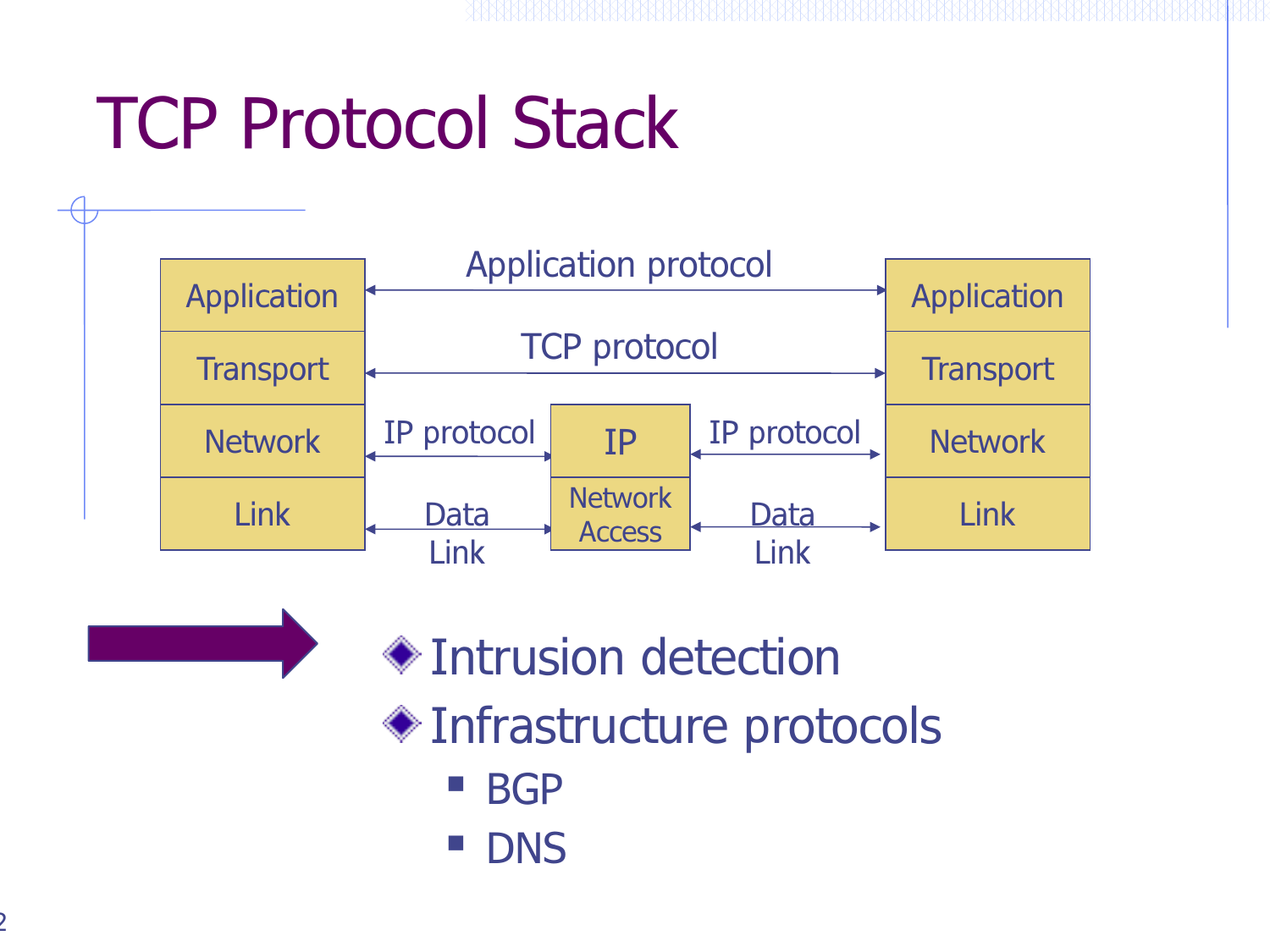

# TCP Protocol Stack
Application protocol
Application
Application

TCP protocol
Transport
Transport

Network
IP
Network
IP protocol
IP protocol

Link
Network Access
Link
Data Link
Data Link

Intrusion detection
Infrastructure protocols
BGP
DNS